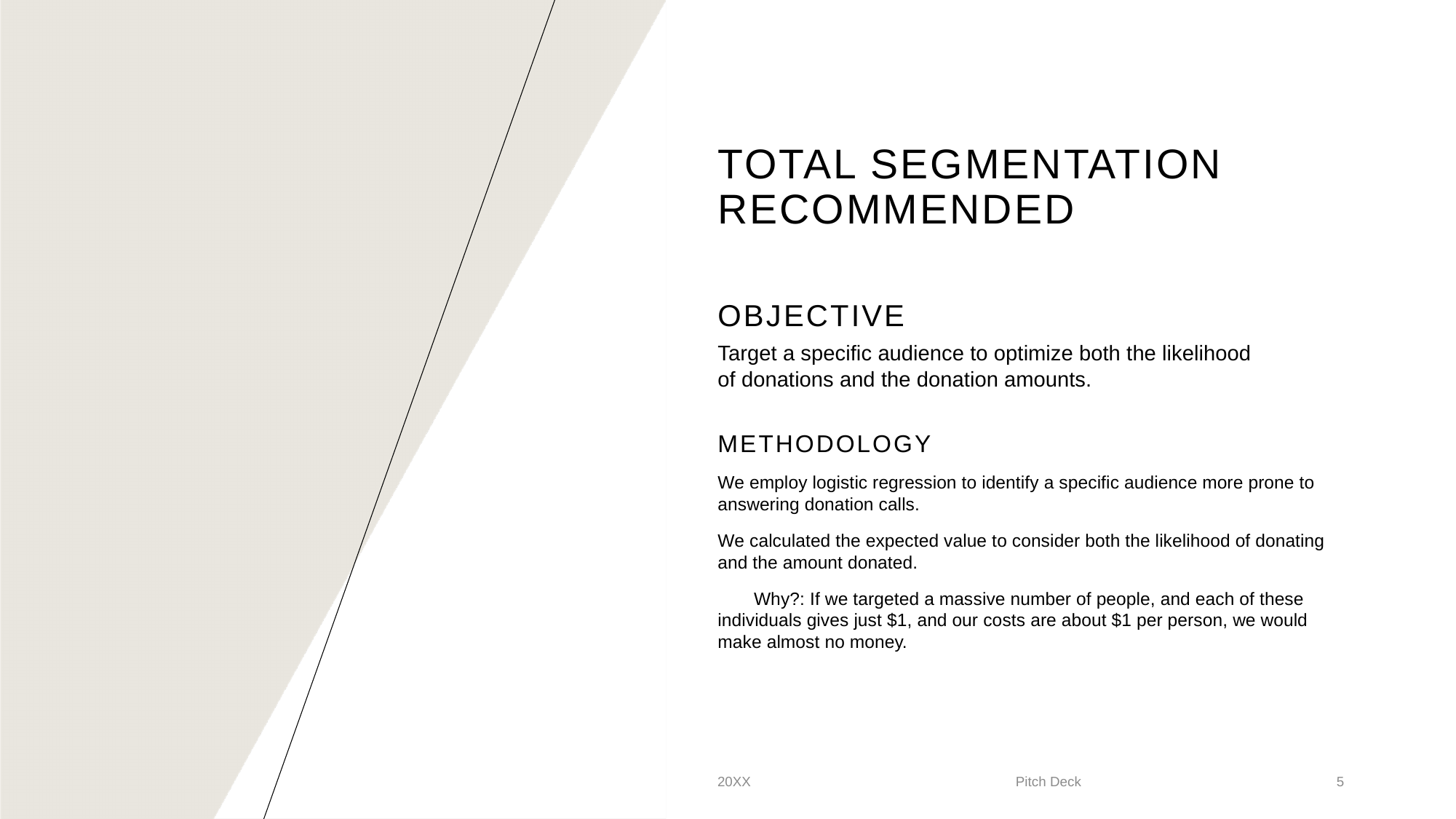

# total segmentation recommended
Objective
Target a specific audience to optimize both the likelihood of donations and the donation amounts.

Methodology
We employ logistic regression to identify a specific audience more prone to answering donation calls.
We calculated the expected value to consider both the likelihood of donating and the amount donated.
  Why?: If we targeted a massive number of people, and each of these individuals gives just $1, and our costs are about $1 per person, we would make almost no money.

20XX
Pitch Deck
5